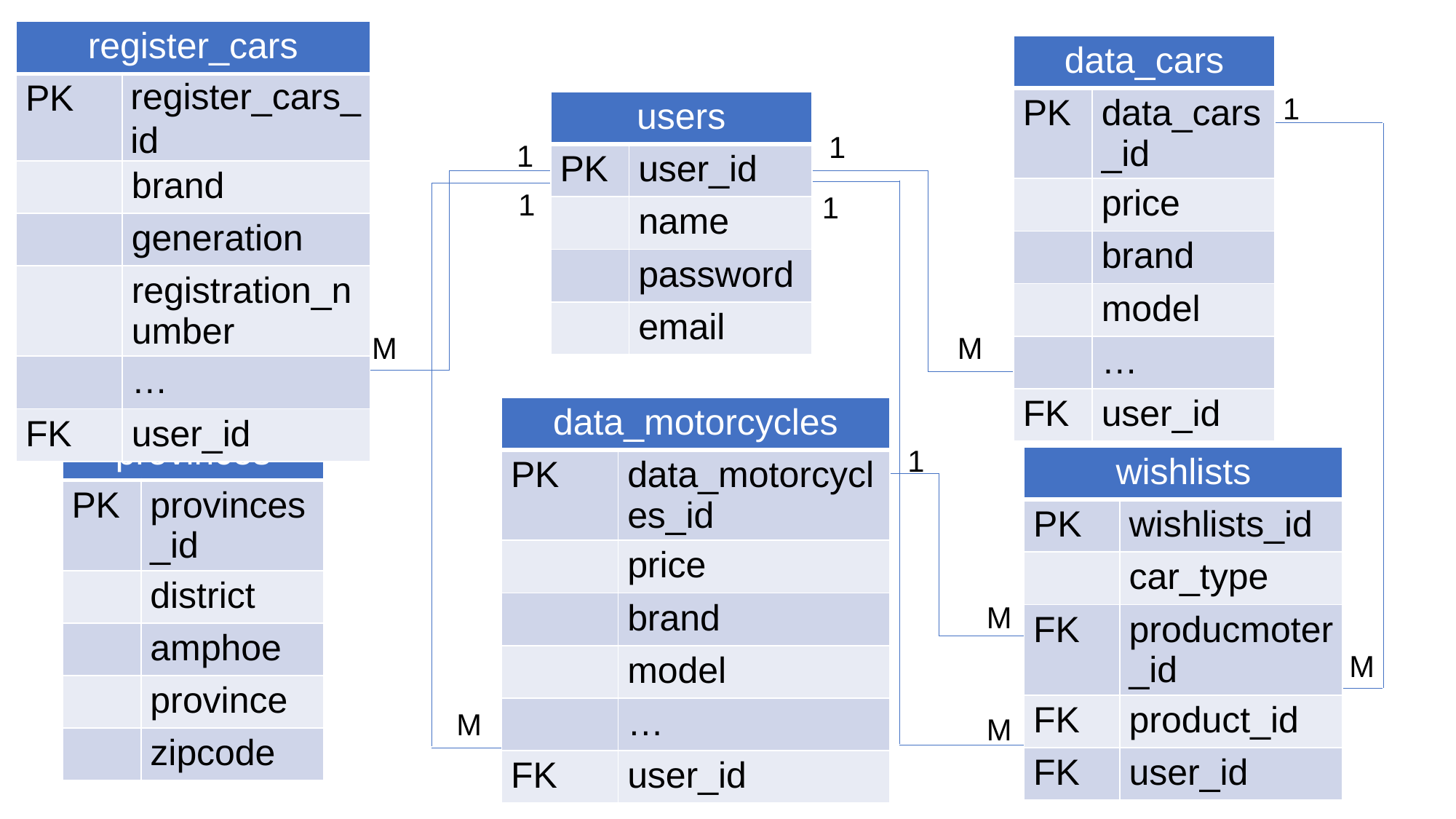

| register\_cars |  |
| --- | --- |
| PK | register\_cars\_id |
|  | brand |
|  | generation |
|  | registration\_number |
|  | … |
| FK | user\_id |
| data\_cars |  |
| --- | --- |
| PK | data\_cars\_id |
|  | price |
|  | brand |
|  | model |
|  | … |
| FK | user\_id |
1
| users |  |
| --- | --- |
| PK | user\_id |
|  | name |
|  | password |
|  | email |
1
1
1
1
M
M
| data\_motorcycles |  |
| --- | --- |
| PK | data\_motorcycles\_id |
|  | price |
|  | brand |
|  | model |
|  | … |
| FK | user\_id |
| provinces |  |
| --- | --- |
| PK | provinces\_id |
|  | district |
|  | amphoe |
|  | province |
|  | zipcode |
1
| wishlists |  |
| --- | --- |
| PK | wishlists\_id |
|  | car\_type |
| FK | producmoter\_id |
| FK | product\_id |
| FK | user\_id |
M
M
M
M